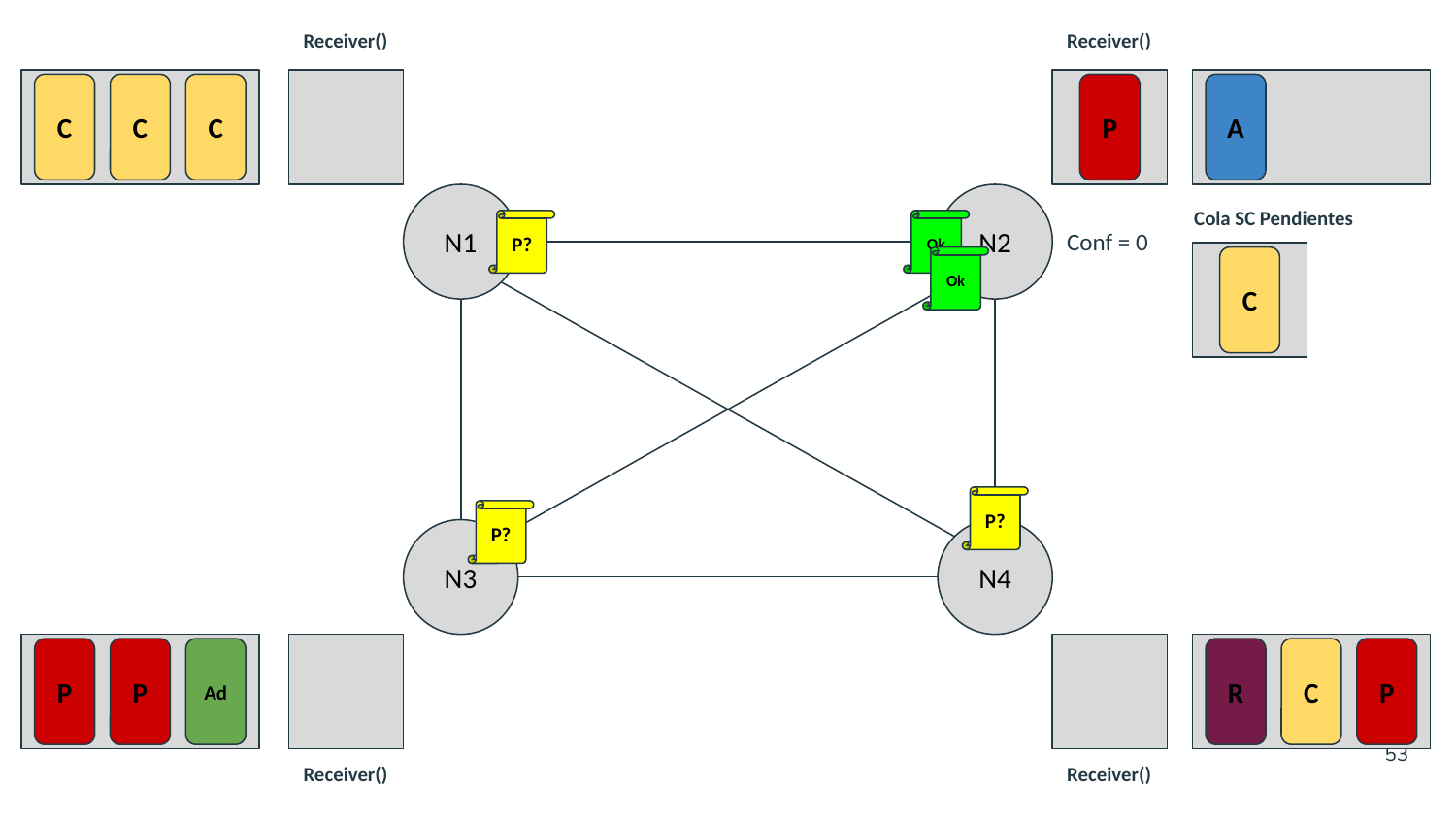

Receiver()
Receiver()

C
C
C
P
A
N1
N2
Cola SC Pendientes
P?
Ok
Conf = 0

Ok
C
P?
P?
N3
N4

P
P
Ad
R
C
P
53
Receiver()
Receiver()